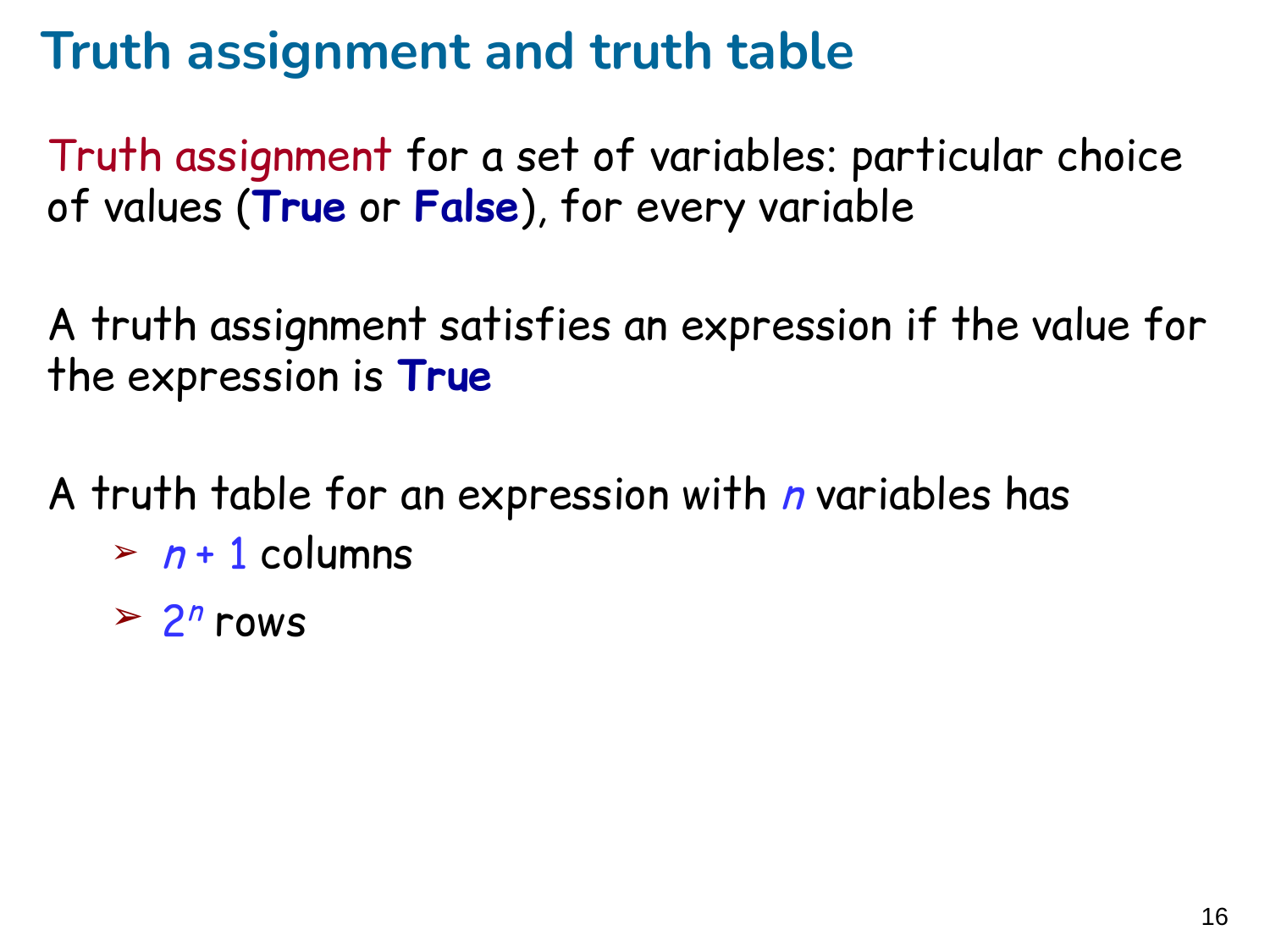

# Truth assignment and truth table
Truth assignment for a set of variables: particular choice of values (True or False), for every variable

A truth assignment satisfies an expression if the value for the expression is True

A truth table for an expression with n variables has
n + 1 columns
2n rows

16